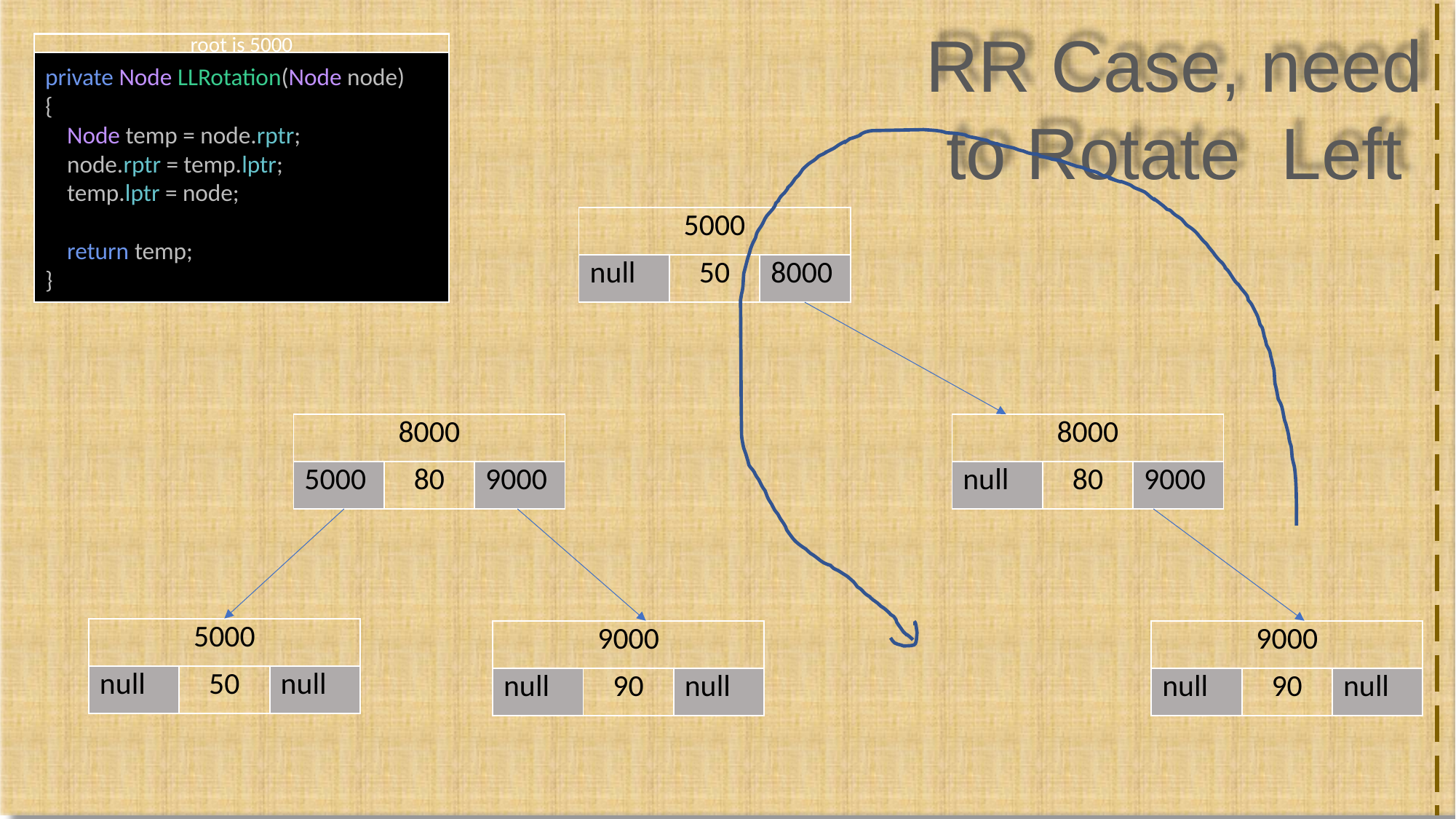

RR Case, need to Rotate  Left
root is 5000
private Node LLRotation(Node node)
{
    Node temp = node.rptr;
    node.rptr = temp.lptr;
    temp.lptr = node;
    return temp;
}

| 5000 |  |  |
| --- | --- | --- |
| null | 50 | 8000 |
| 8000 |  |  |
| --- | --- | --- |
| 5000 | 80 | 9000 |
| 8000 |  |  |
| --- | --- | --- |
| null | 80 | 9000 |
| 5000 |  |  |
| --- | --- | --- |
| null | 50 | null |
| 9000 |  |  |
| --- | --- | --- |
| null | 90 | null |
| 9000 |  |  |
| --- | --- | --- |
| null | 90 | null |